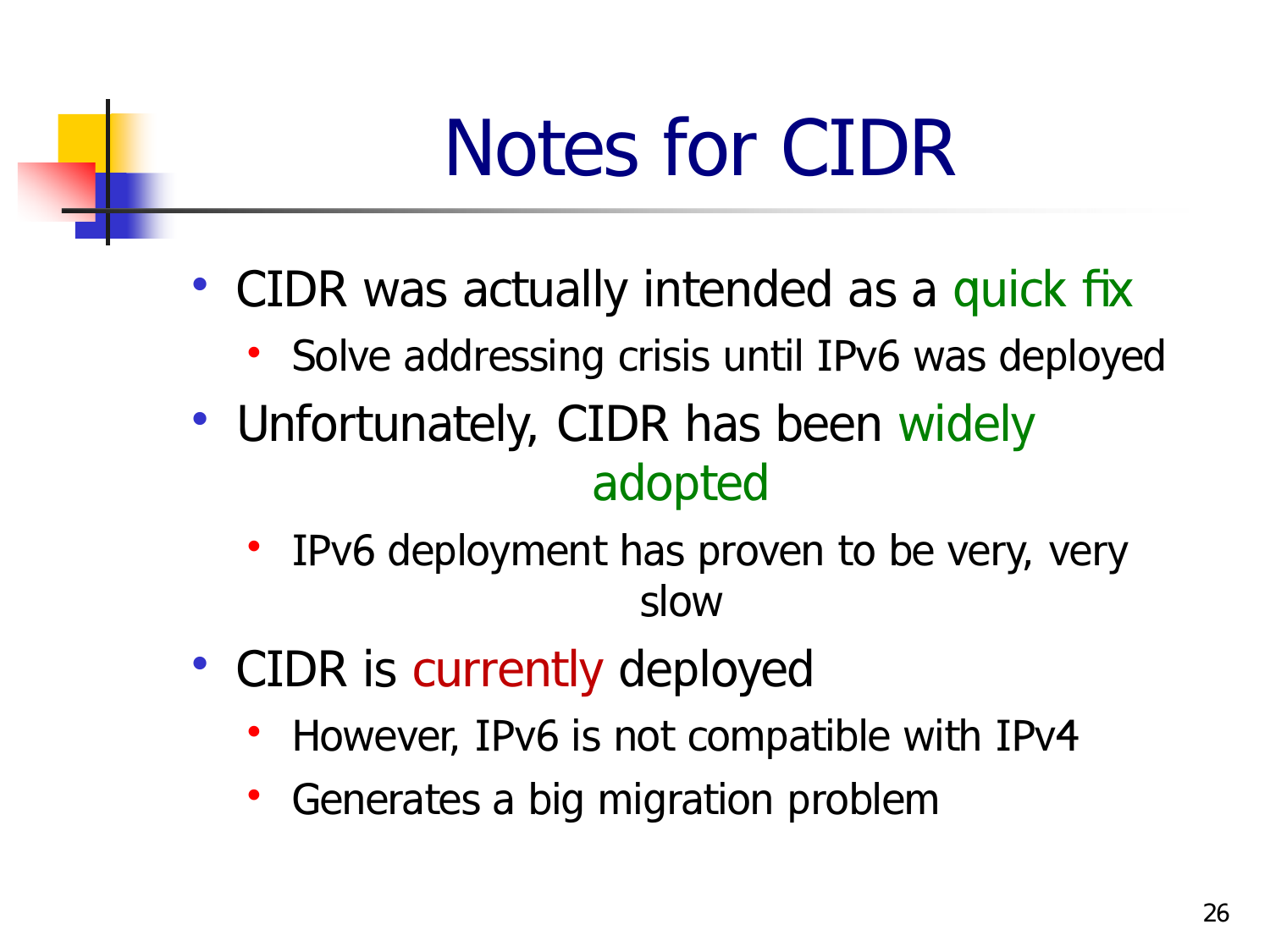

# Notes for CIDR

CIDR was actually intended as a quick fix
Solve addressing crisis until IPv6 was deployed
Unfortunately, CIDR has been widely
adopted
IPv6 deployment has proven to be very, very
slow
CIDR is currently deployed
However, IPv6 is not compatible with IPv4
Generates a big migration problem
26